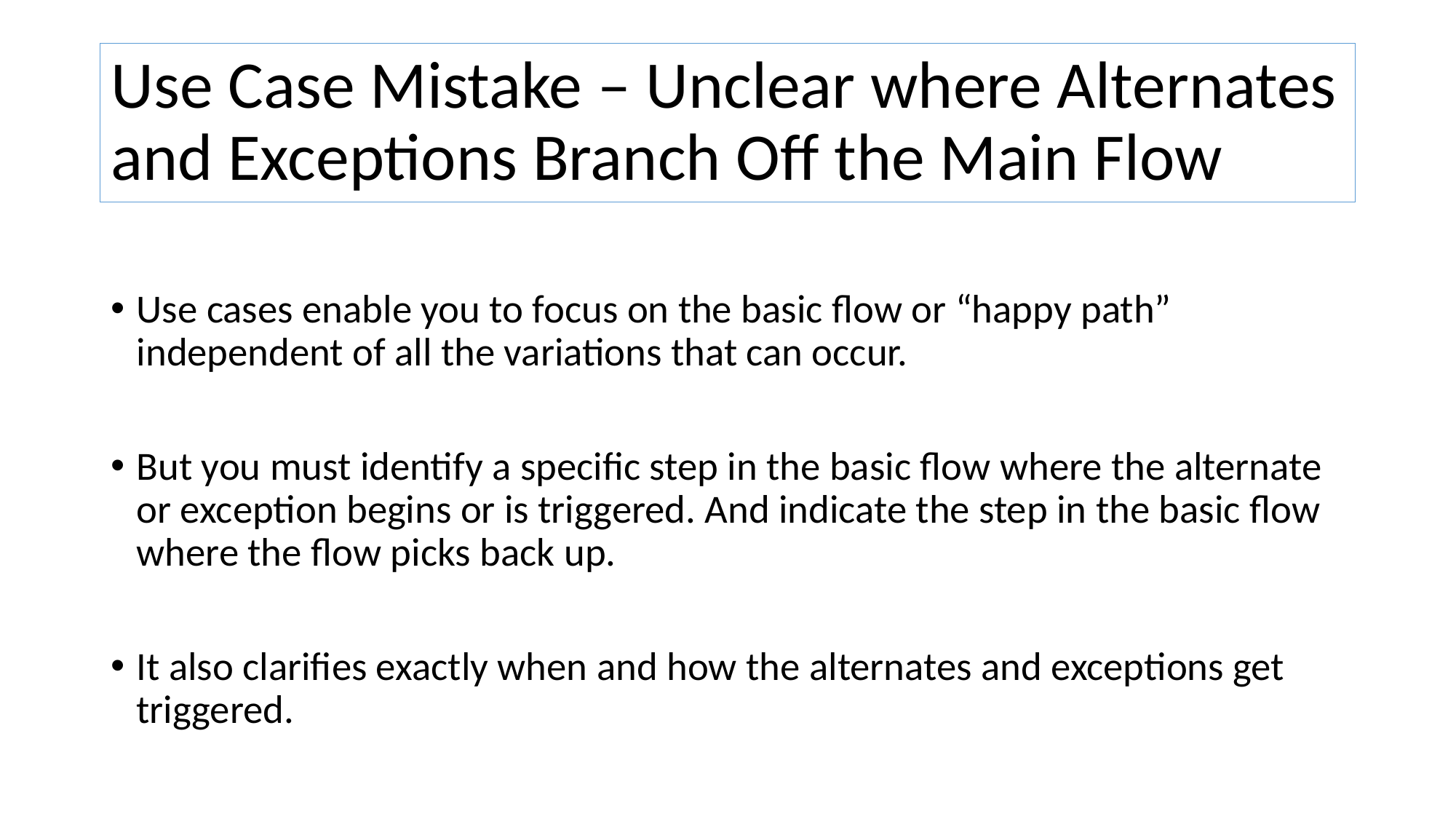

# Use Case Mistake – Unclear where Alternates and Exceptions Branch Off the Main Flow
Use cases enable you to focus on the basic flow or “happy path” independent of all the variations that can occur.

But you must identify a specific step in the basic flow where the alternate or exception begins or is triggered. And indicate the step in the basic flow where the flow picks back up.

It also clarifies exactly when and how the alternates and exceptions get triggered.